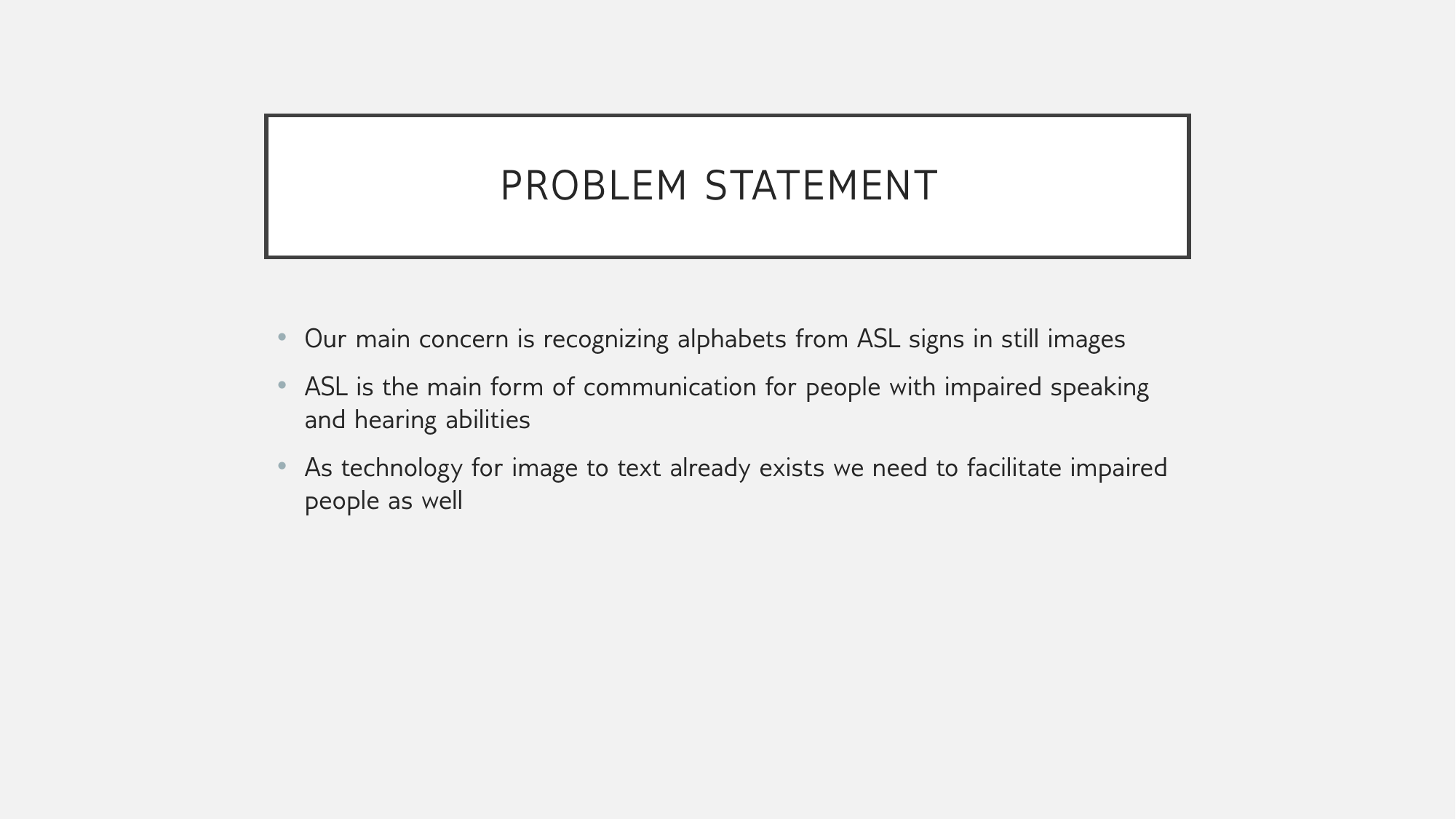

# Problem Statement
Our main concern is recognizing alphabets from ASL signs in still images
ASL is the main form of communication for people with impaired speaking and hearing abilities
As technology for image to text already exists we need to facilitate impaired people as well